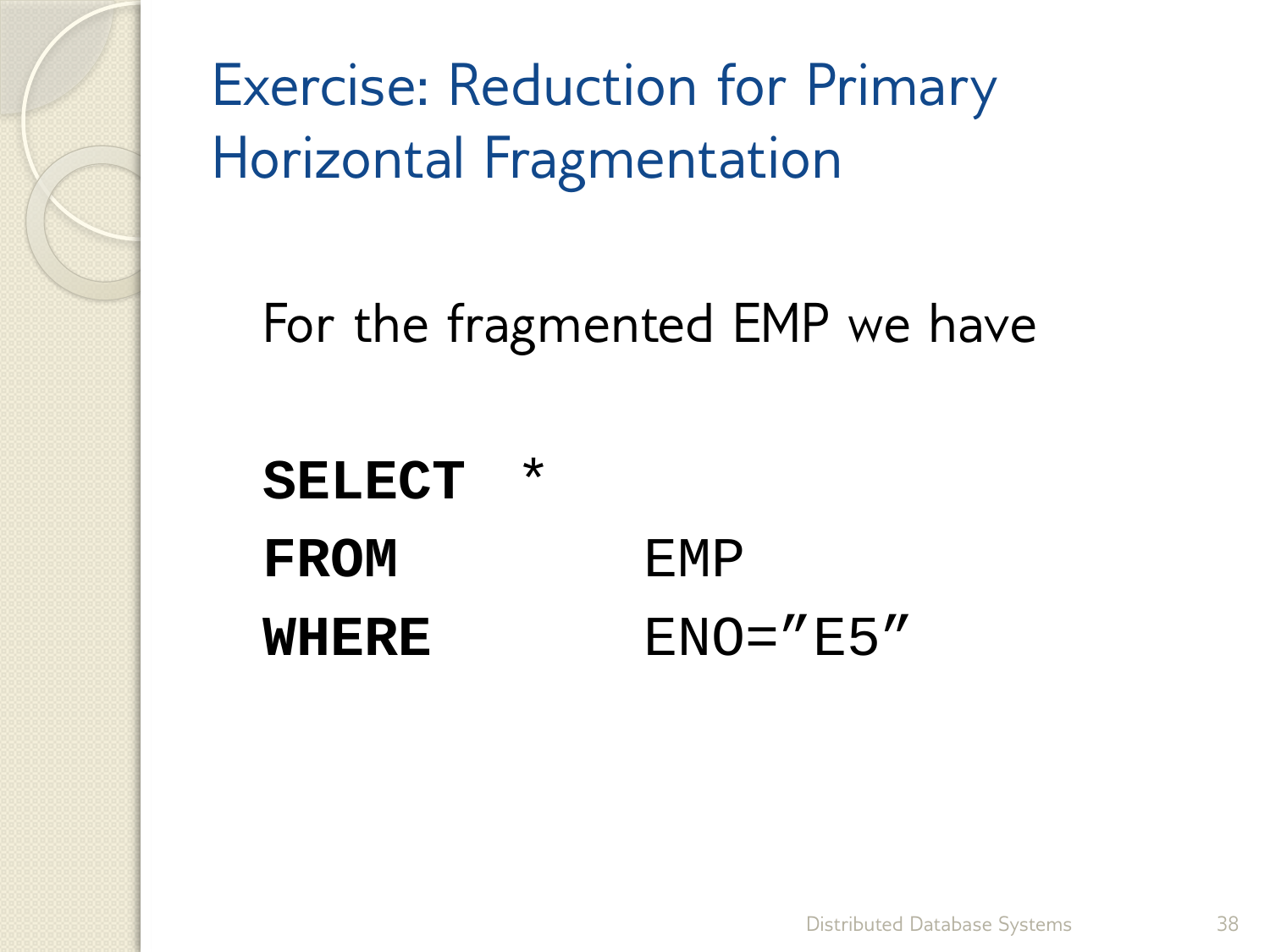

# Exercise: Reduction for Primary Horizontal Fragmentation

	For the fragmented EMP we have

	SELECT	*
	FROM		EMP
	WHERE		ENO=”E5”

Distributed Database Systems
38